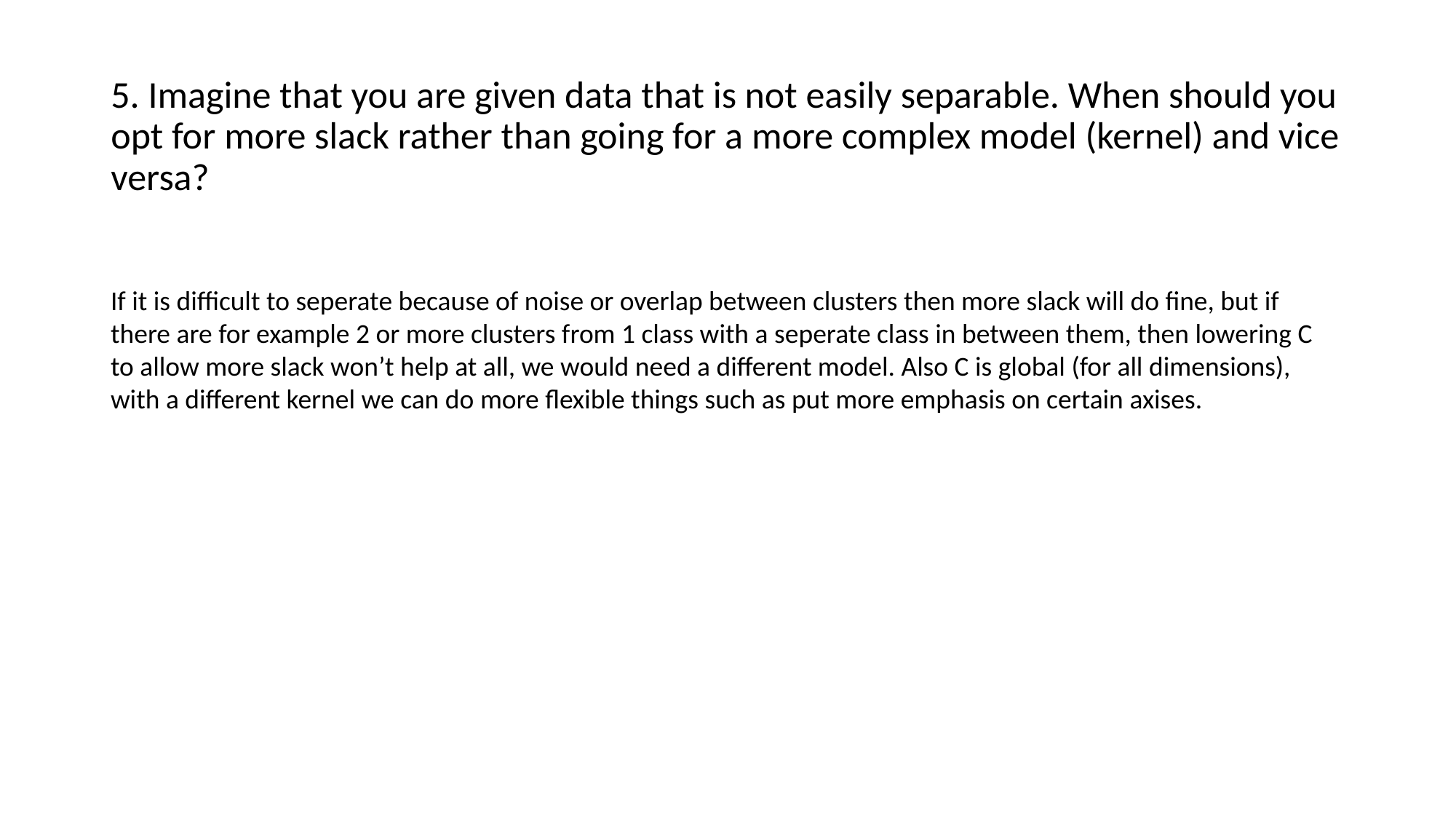

# 5. Imagine that you are given data that is not easily separable. When should you opt for more slack rather than going for a more complex model (kernel) and vice versa?
If it is difficult to seperate because of noise or overlap between clusters then more slack will do fine, but if there are for example 2 or more clusters from 1 class with a seperate class in between them, then lowering C to allow more slack won’t help at all, we would need a different model. Also C is global (for all dimensions), with a different kernel we can do more flexible things such as put more emphasis on certain axises.